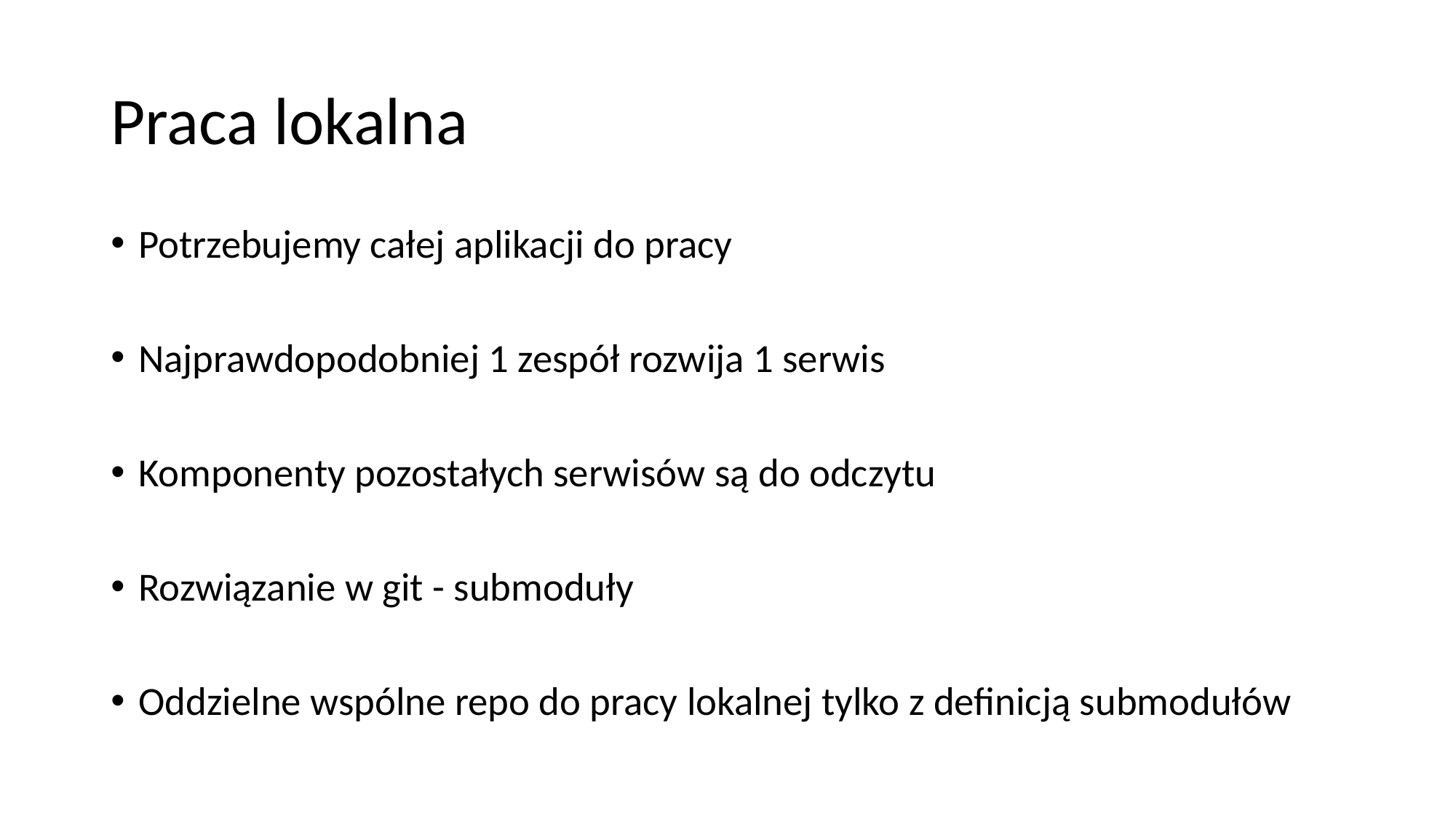

# Praca lokalna
Potrzebujemy całej aplikacji do pracy

Najprawdopodobniej 1 zespół rozwija 1 serwis

Komponenty pozostałych serwisów są do odczytu

Rozwiązanie w git - submoduły

Oddzielne wspólne repo do pracy lokalnej tylko z definicją submodułów